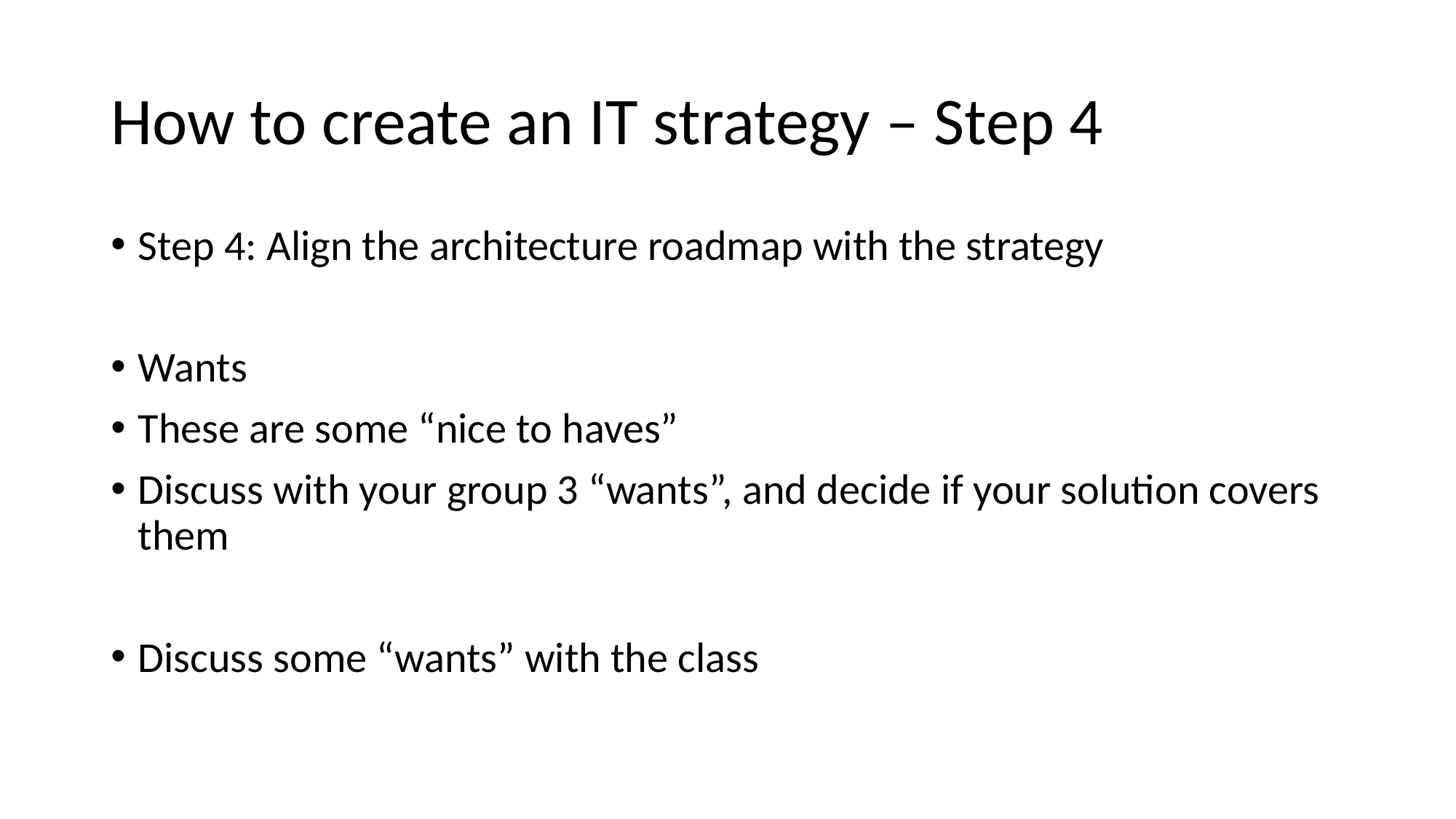

# How to create an IT strategy – Step 4
Step 4: Align the architecture roadmap with the strategy

Wants
These are some “nice to haves”
Discuss with your group 3 “wants”, and decide if your solution covers them

Discuss some “wants” with the class